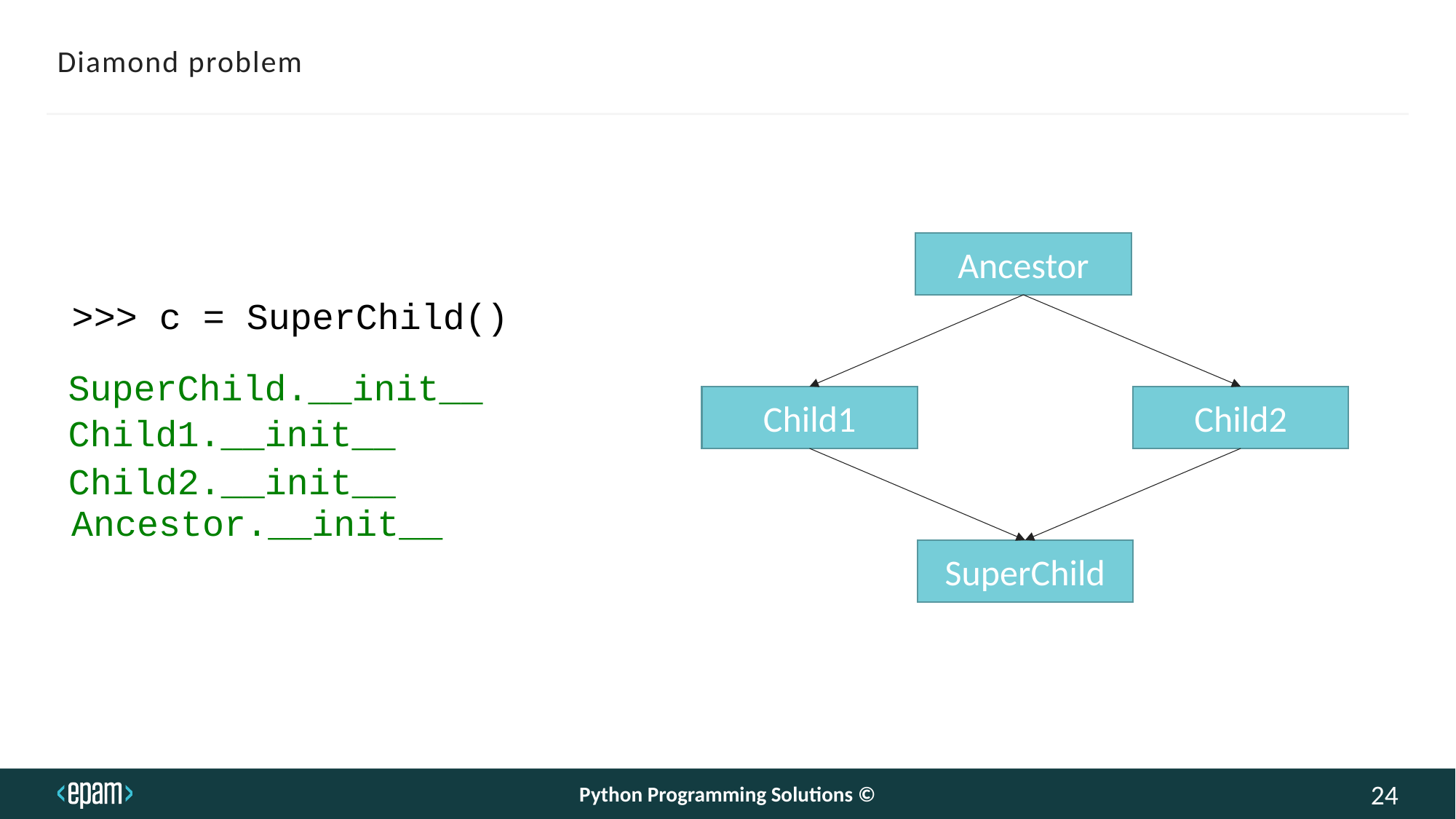

# Diamond problem
Ancestor
>>> c = SuperChild()
SuperChild.__init__
Child1
Child2
Child1.__init__
Child2.__init__
Ancestor.__init__
SuperChild
Python Programming Solutions ©
24